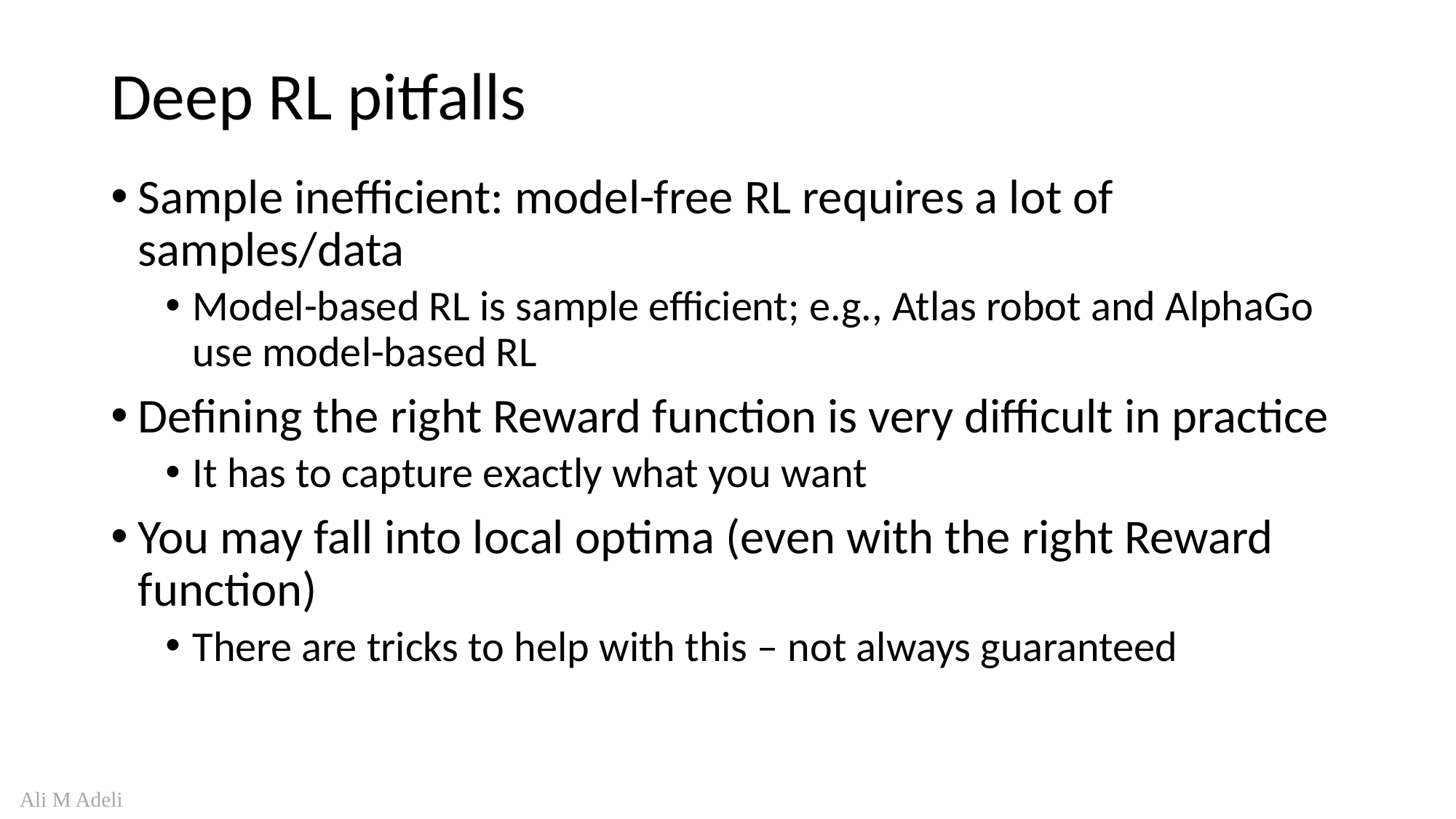

# Deep RL pitfalls
Sample inefficient: model-free RL requires a lot of samples/data
Model-based RL is sample efficient; e.g., Atlas robot and AlphaGo use model-based RL
Defining the right Reward function is very difficult in practice
It has to capture exactly what you want
You may fall into local optima (even with the right Reward function)
There are tricks to help with this – not always guaranteed